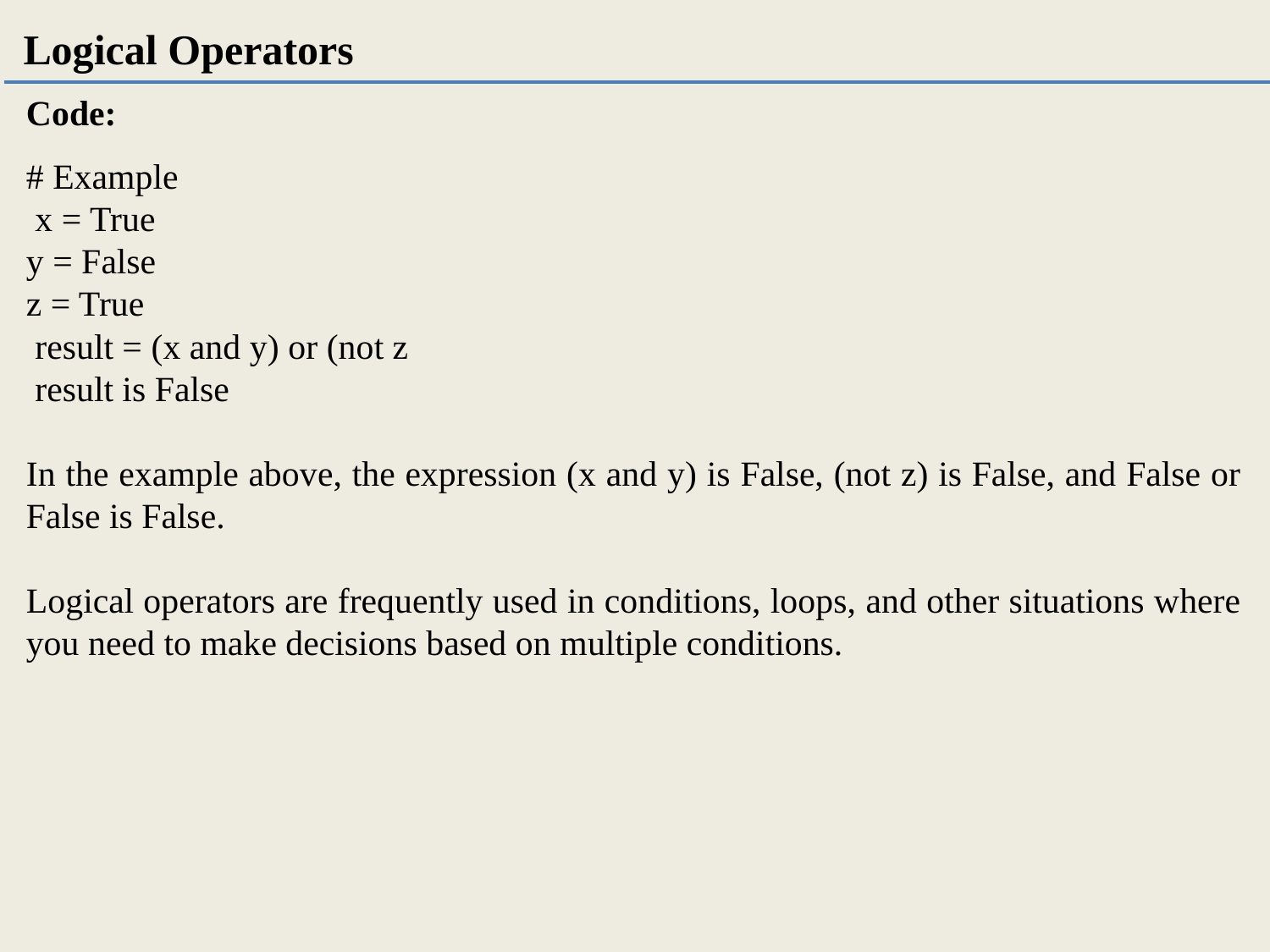

Logical Operators
Code:
# Example
 x = True
y = False
z = True
 result = (x and y) or (not z
 result is False

In the example above, the expression (x and y) is False, (not z) is False, and False or False is False.

Logical operators are frequently used in conditions, loops, and other situations where you need to make decisions based on multiple conditions.